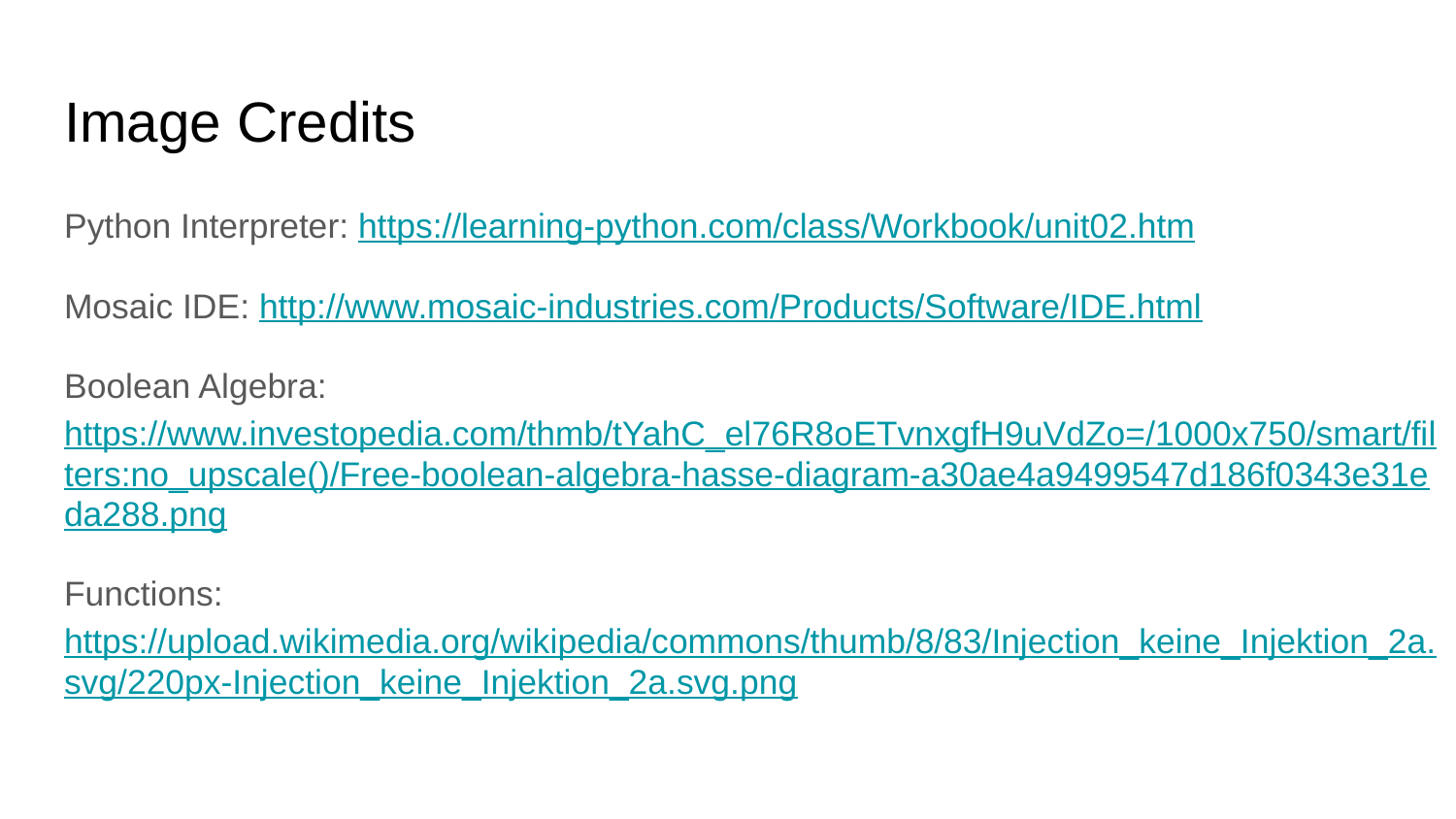

# Image Credits
Python Interpreter: https://learning-python.com/class/Workbook/unit02.htm
Mosaic IDE: http://www.mosaic-industries.com/Products/Software/IDE.html
Boolean Algebra: https://www.investopedia.com/thmb/tYahC_el76R8oETvnxgfH9uVdZo=/1000x750/smart/filters:no_upscale()/Free-boolean-algebra-hasse-diagram-a30ae4a9499547d186f0343e31eda288.png
Functions: https://upload.wikimedia.org/wikipedia/commons/thumb/8/83/Injection_keine_Injektion_2a.svg/220px-Injection_keine_Injektion_2a.svg.png